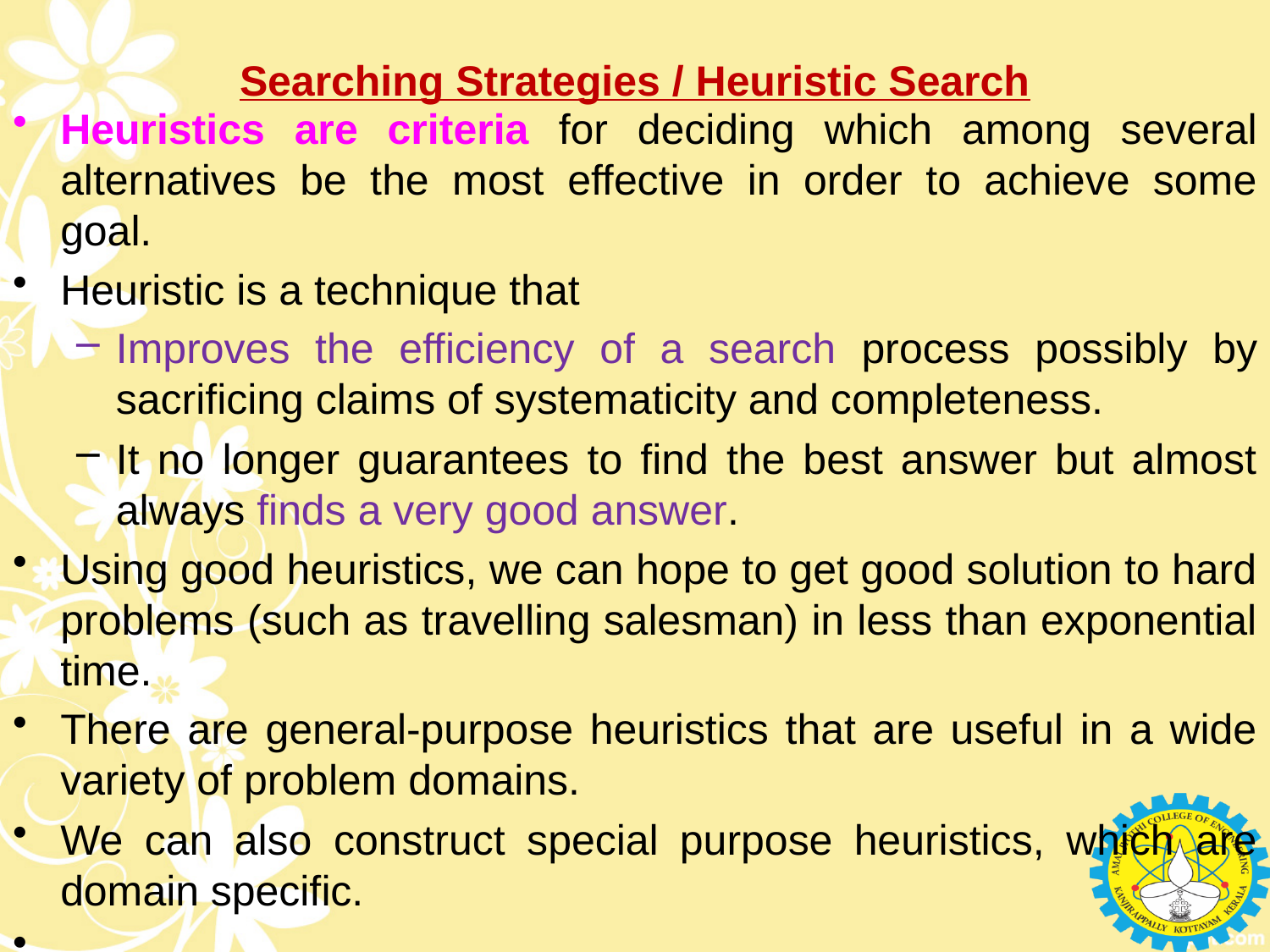

# Searching Strategies / Heuristic Search
Heuristics are criteria for deciding which among several alternatives be the most effective in order to achieve some goal.
Heuristic is a technique that
Improves the efficiency of a search process possibly by sacrificing claims of systematicity and completeness.
It no longer guarantees to find the best answer but almost always finds a very good answer.
Using good heuristics, we can hope to get good solution to hard problems (such as travelling salesman) in less than exponential time.
There are general-purpose heuristics that are useful in a wide variety of problem domains.
We can also construct special purpose heuristics, which are domain specific.